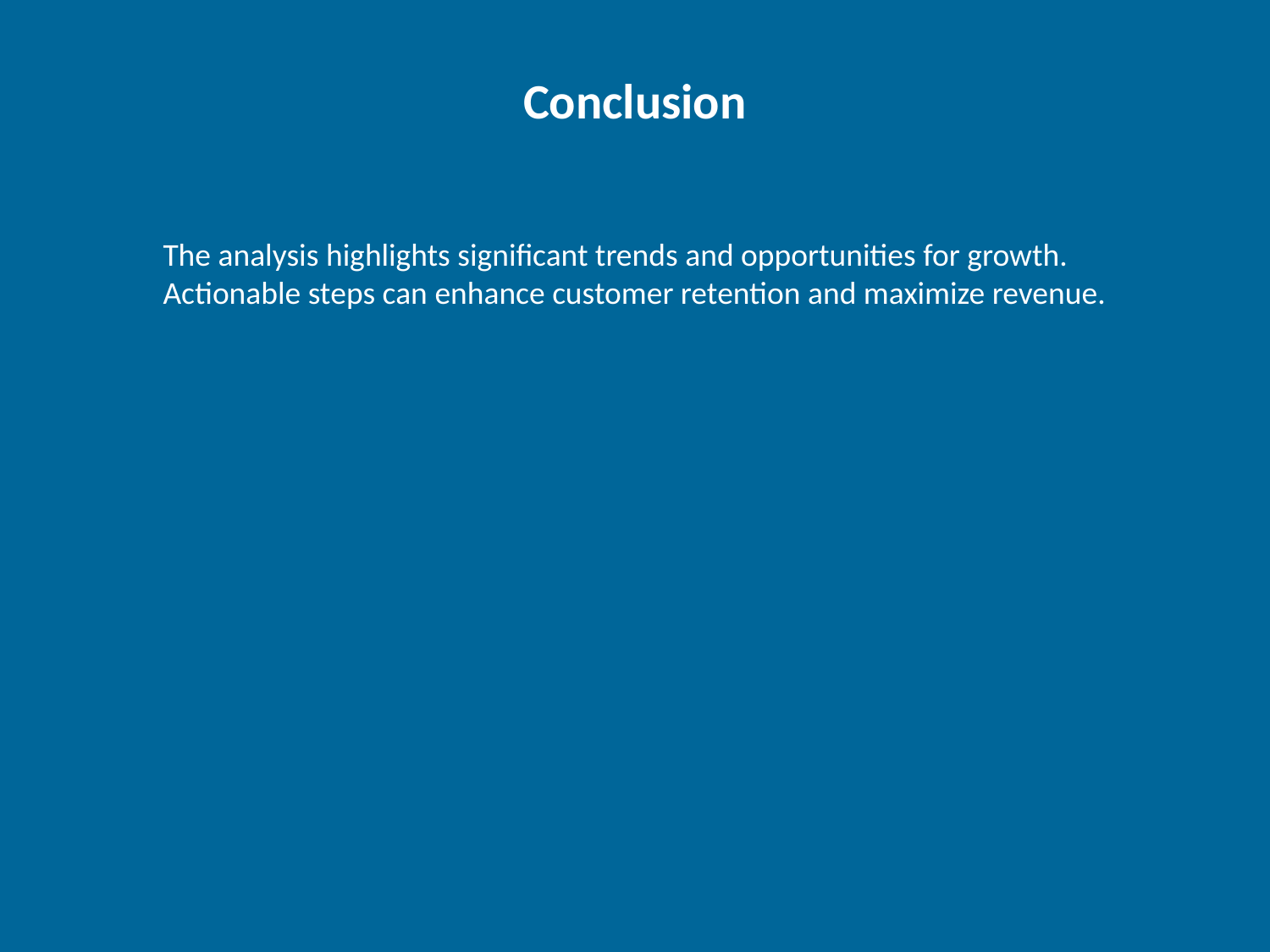

#
Conclusion

The analysis highlights significant trends and opportunities for growth.
Actionable steps can enhance customer retention and maximize revenue.